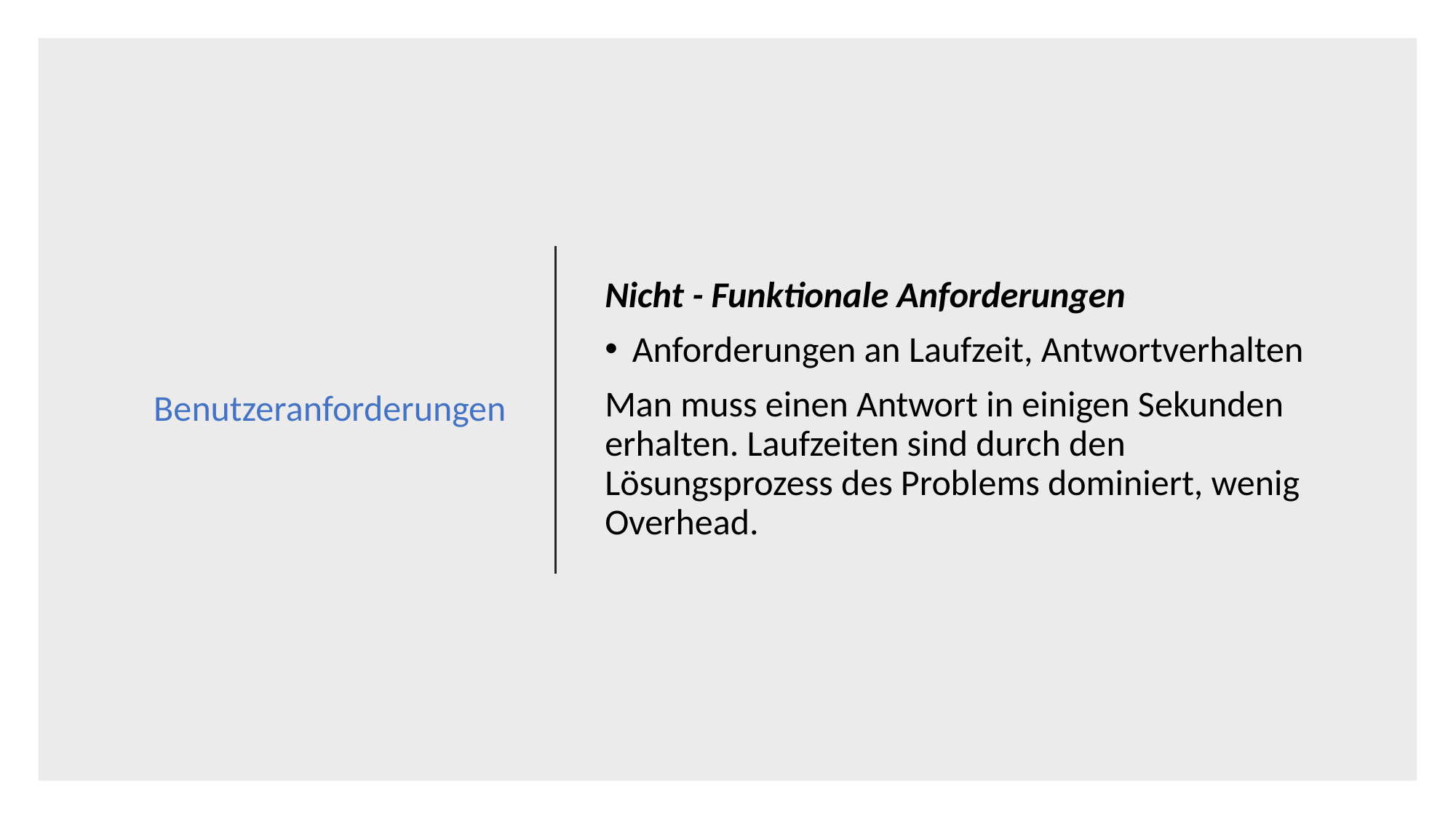

# Benutzeranforderungen
Nicht - Funktionale Anforderungen
Anforderungen an Laufzeit, Antwortverhalten
Man muss einen Antwort in einigen Sekunden erhalten. Laufzeiten sind durch den Lösungsprozess des Problems dominiert, wenig Overhead.